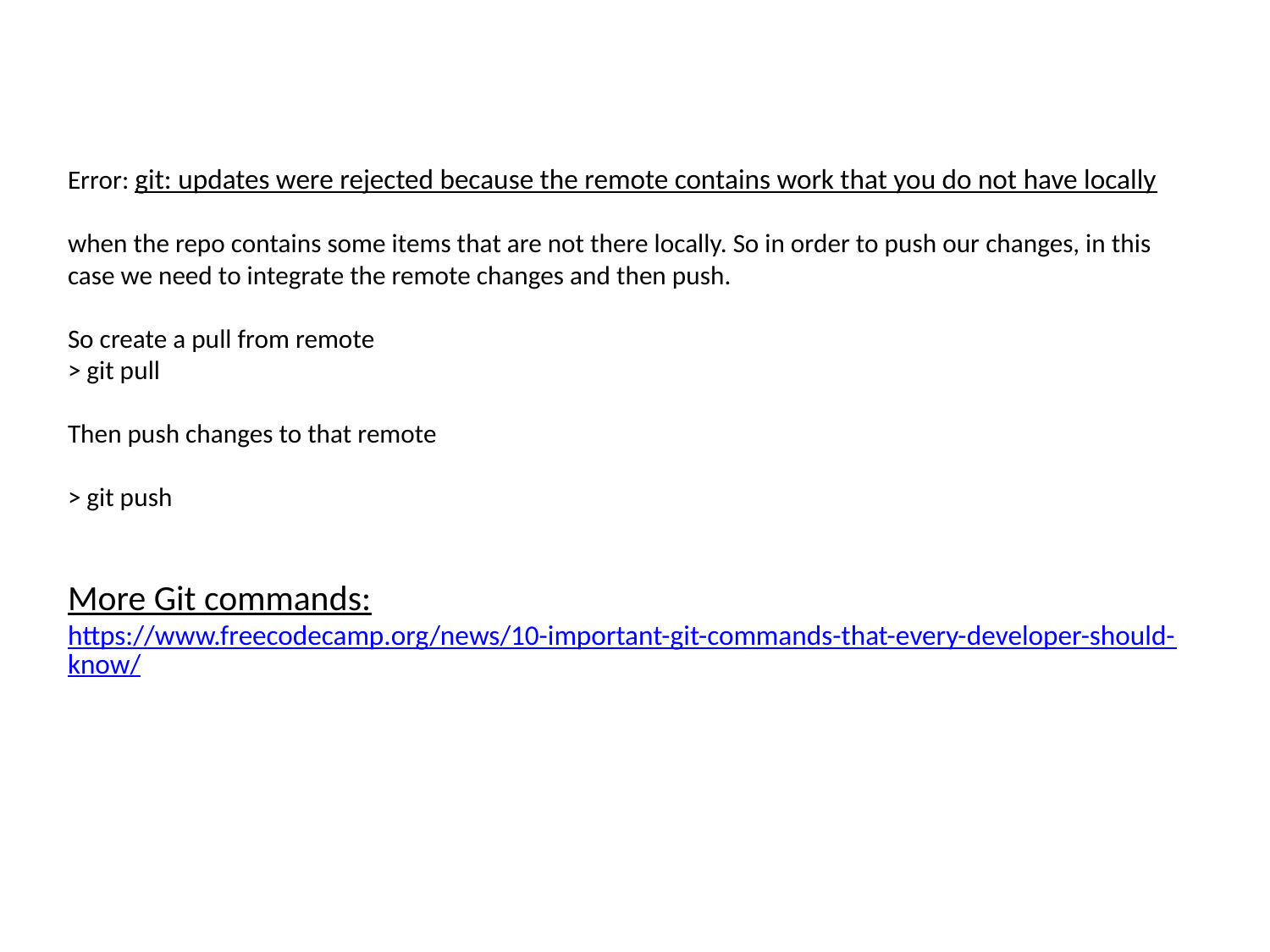

# Error: git: updates were rejected because the remote contains work that you do not have locally when the repo contains some items that are not there locally. So in order to push our changes, in this case we need to integrate the remote changes and then push. So create a pull from remote > git pull Then push changes to that remote > git push More Git commands: https://www.freecodecamp.org/news/10-important-git-commands-that-every-developer-should-know/